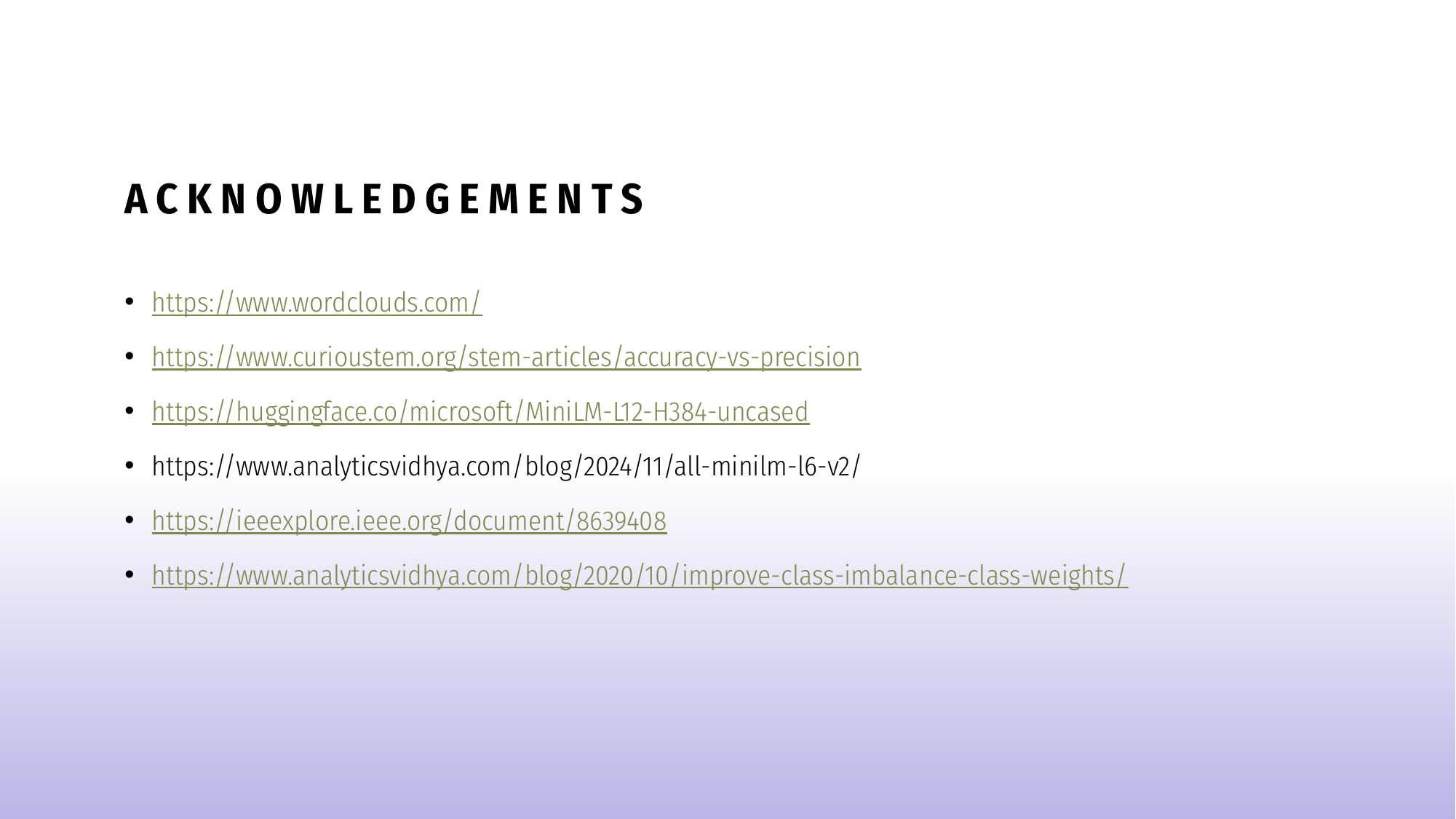

# Acknowledgements
https://www.wordclouds.com/
https://www.curioustem.org/stem-articles/accuracy-vs-precision
https://huggingface.co/microsoft/MiniLM-L12-H384-uncased
https://www.analyticsvidhya.com/blog/2024/11/all-minilm-l6-v2/
https://ieeexplore.ieee.org/document/8639408
https://www.analyticsvidhya.com/blog/2020/10/improve-class-imbalance-class-weights/